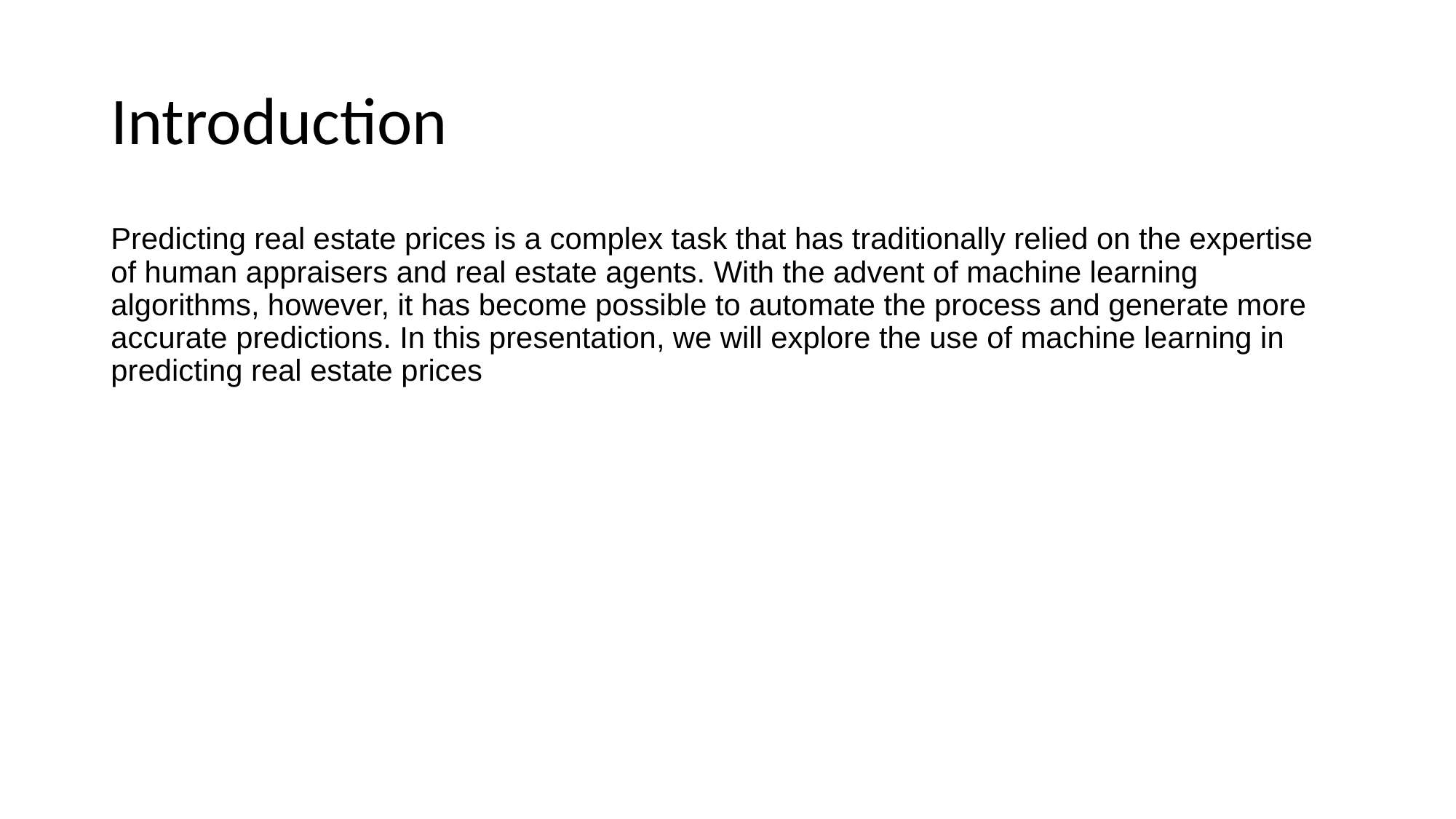

# Introduction
Predicting real estate prices is a complex task that has traditionally relied on the expertise of human appraisers and real estate agents. With the advent of machine learning algorithms, however, it has become possible to automate the process and generate more accurate predictions. In this presentation, we will explore the use of machine learning in predicting real estate prices